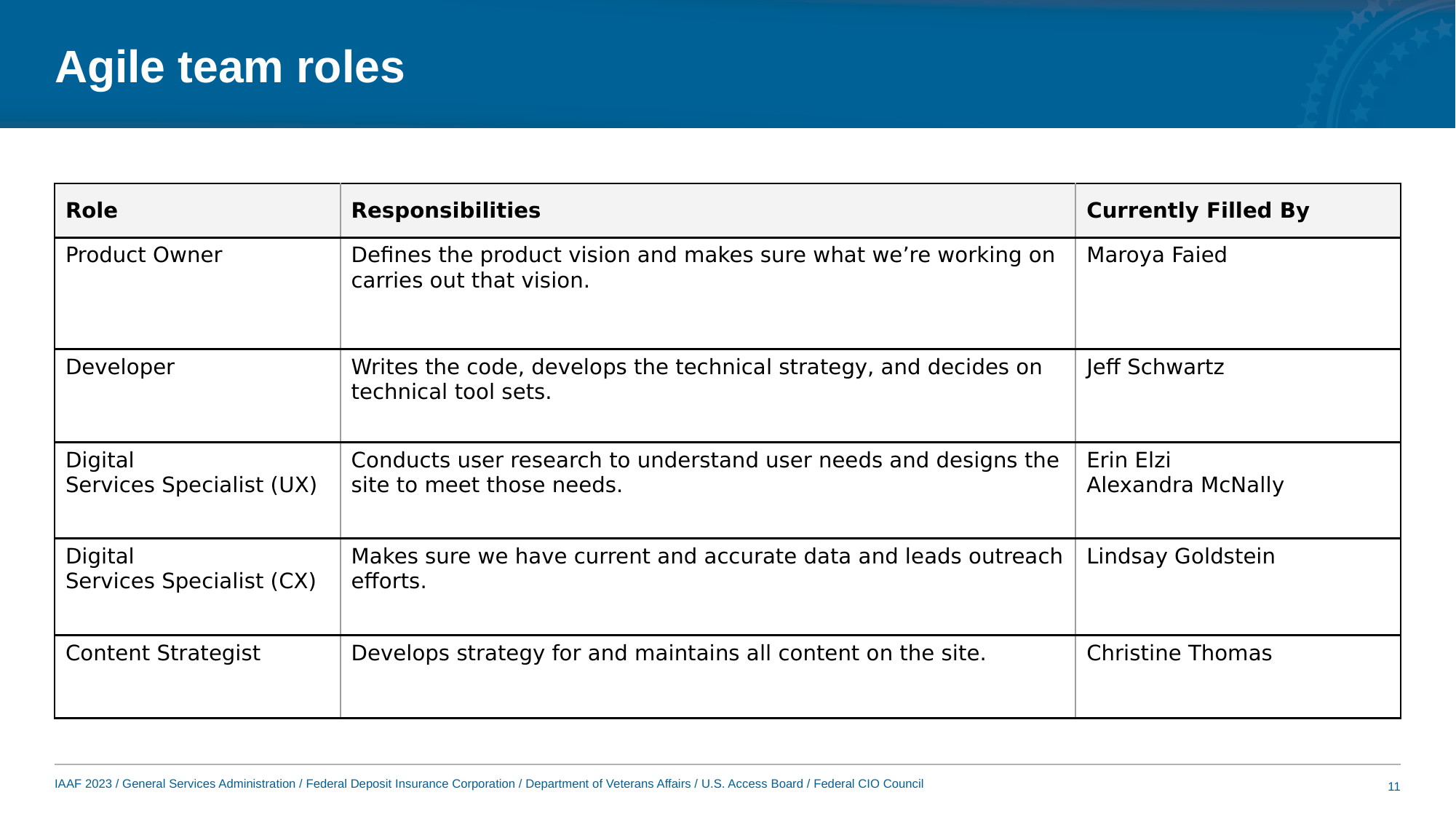

# Agile team roles​
| Role​ | Responsibilities​ | Currently Filled By​ |
| --- | --- | --- |
| Product Owner​ | Defines the product vision and makes sure what we’re working on carries out that vision.​ | Maroya Faied​ |
| Developer​ | Writes the code, develops the technical strategy, and decides on technical tool sets.​ | Jeff Schwartz​ |
| Digital Services Specialist (UX)​ | Conducts user research to understand user needs and designs the site to meet those needs.​ | Erin Elzi​ Alexandra McNally​ |
| Digital Services Specialist (CX)​ | Makes sure we have current and accurate data and leads outreach efforts.​ | Lindsay Goldstein​ |
| Content Strategist​ | Develops strategy for and maintains all content on the site.​ | Christine Thomas​ |
11